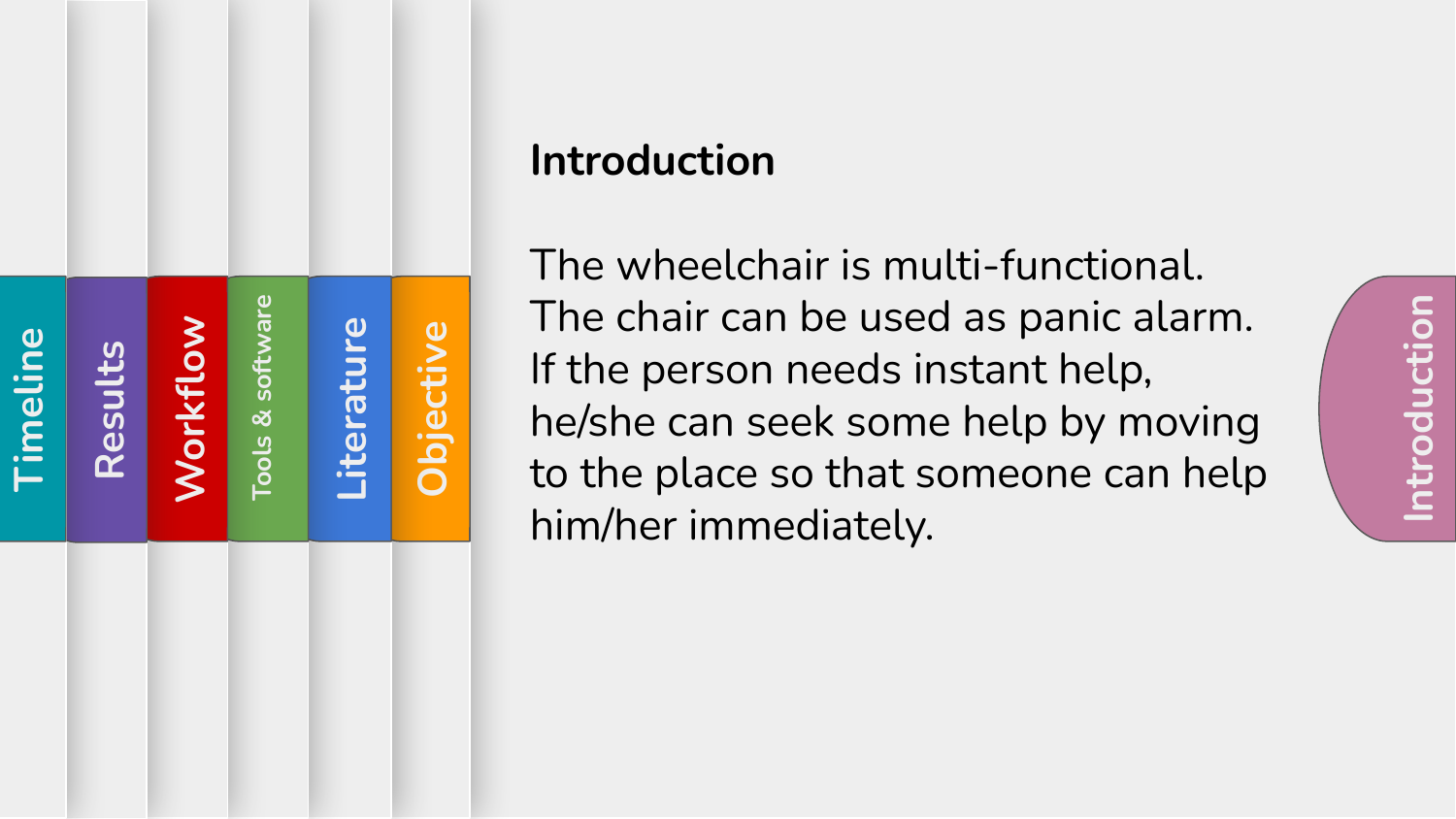

Introduction

The wheelchair is multi-functional. The chair can be used as panic alarm. If the person needs instant help, he/she can seek some help by moving to the place so that someone can help him/her immediately.

Introduction
Timeline
Workflow
Literature
Objective
Results
Outcomes
   Tools & software